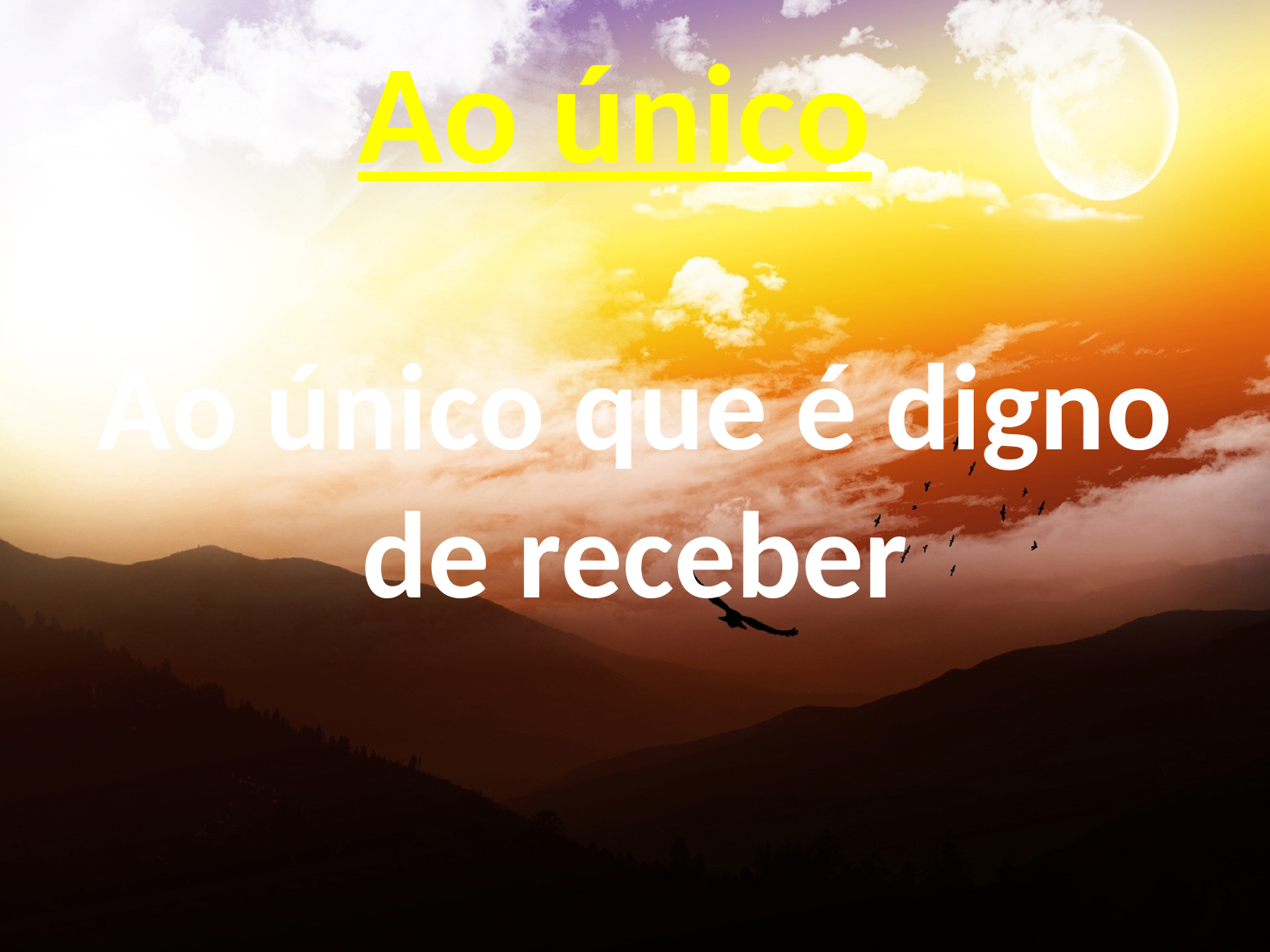

# Ao único
Ao único que é digno de receber